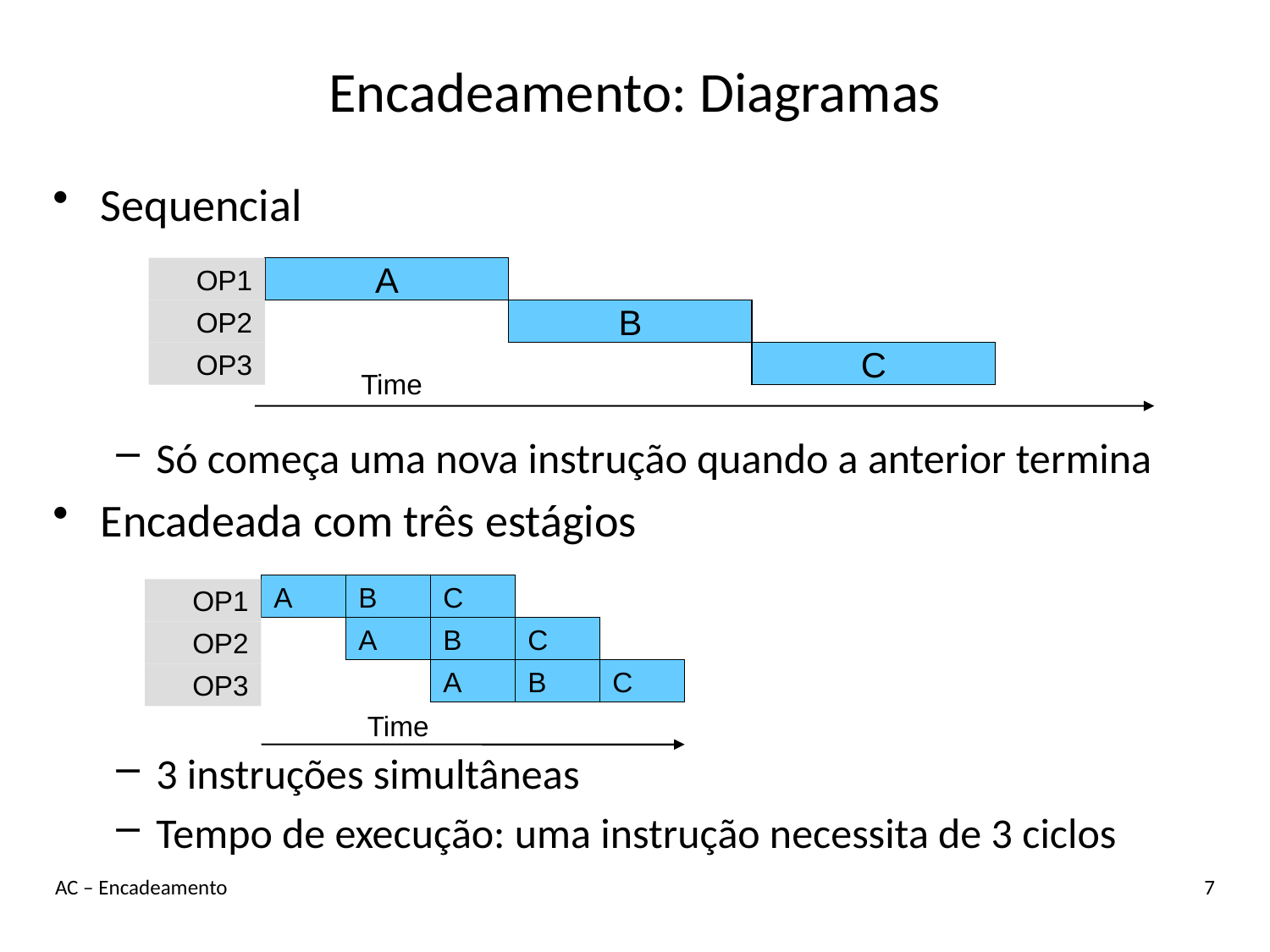

# Encadeamento: Diagramas
Sequencial

Só começa uma nova instrução quando a anterior termina
Encadeada com três estágios

3 instruções simultâneas
Tempo de execução: uma instrução necessita de 3 ciclos

OP1
A
OP2
B
OP3
C
Time

A
B
C
A
B
C
A
B
C
Time

OP1
OP2
OP3
AC – Encadeamento
7